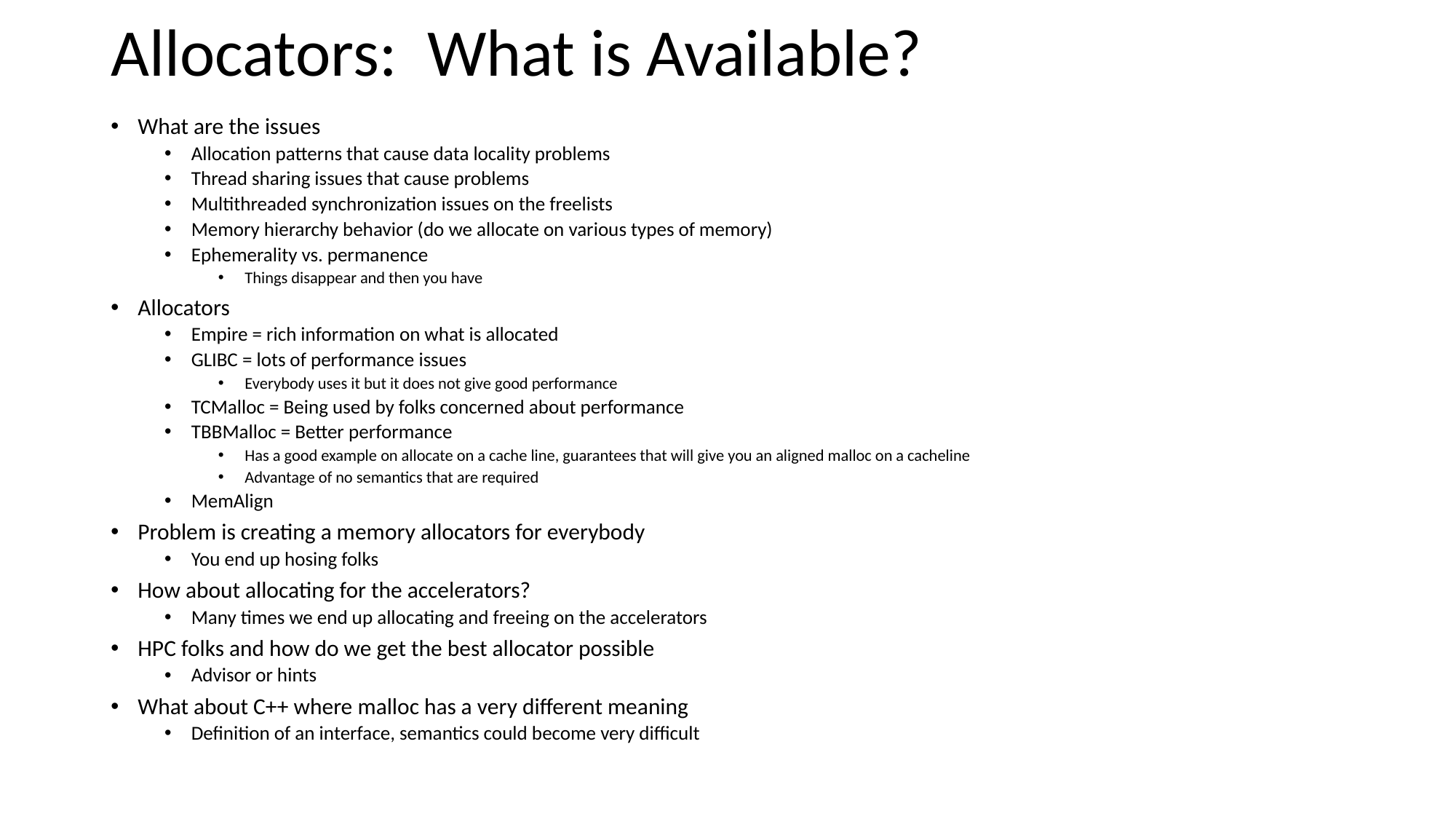

# Allocators:  What is Available?
What are the issues
Allocation patterns that cause data locality problems
Thread sharing issues that cause problems
Multithreaded synchronization issues on the freelists
Memory hierarchy behavior (do we allocate on various types of memory)
Ephemerality vs. permanence
Things disappear and then you have
Allocators
Empire = rich information on what is allocated
GLIBC = lots of performance issues
Everybody uses it but it does not give good performance
TCMalloc = Being used by folks concerned about performance
TBBMalloc = Better performance
Has a good example on allocate on a cache line, guarantees that will give you an aligned malloc on a cacheline
Advantage of no semantics that are required
MemAlign
Problem is creating a memory allocators for everybody
You end up hosing folks
How about allocating for the accelerators?
Many times we end up allocating and freeing on the accelerators
HPC folks and how do we get the best allocator possible
Advisor or hints
What about C++ where malloc has a very different meaning
Definition of an interface, semantics could become very difficult